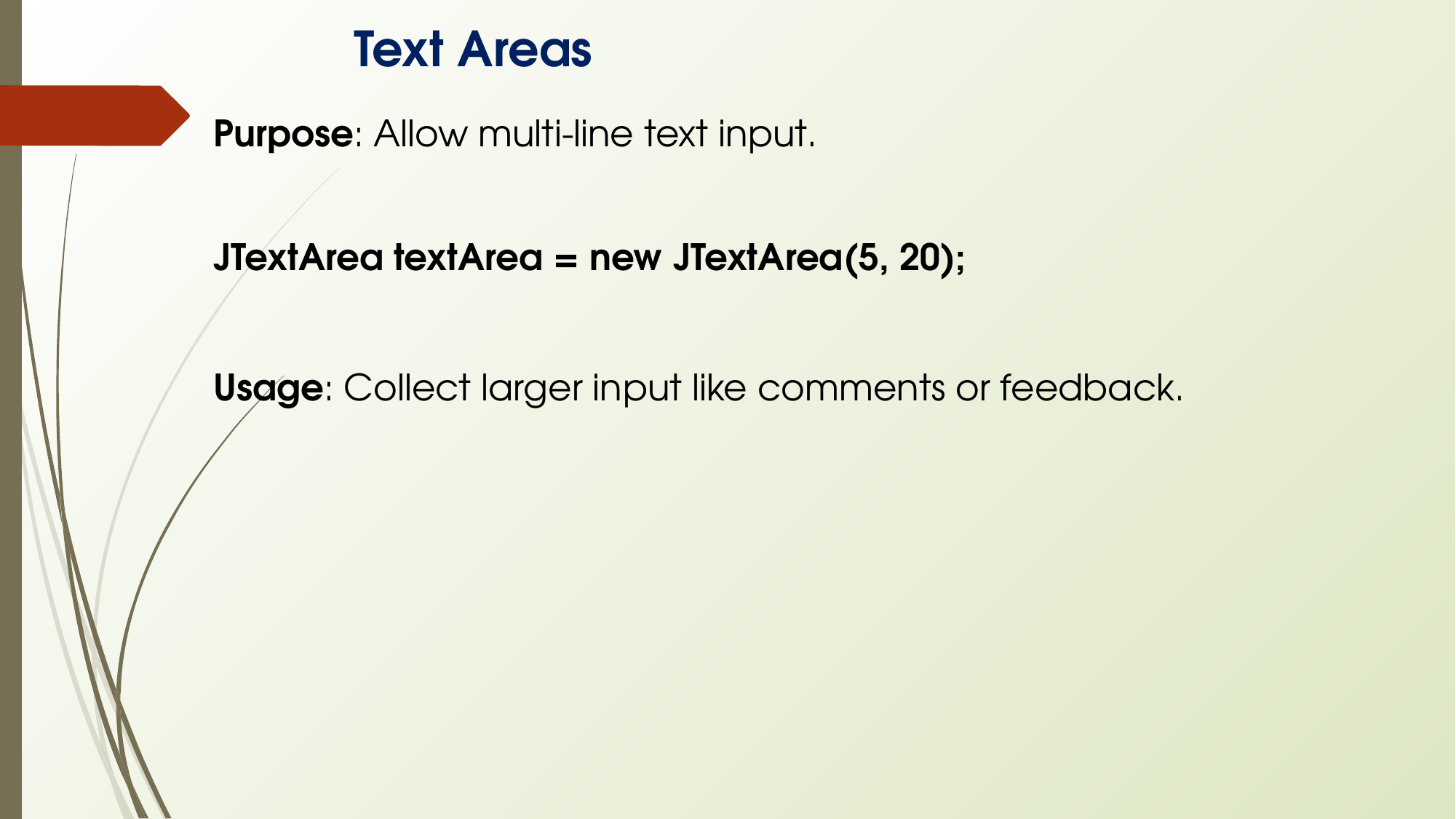

Text Areas

Purpose: Allow multi-line text input.

JTextArea textArea = new JTextArea(5, 20);

Usage: Collect larger input like comments or feedback.